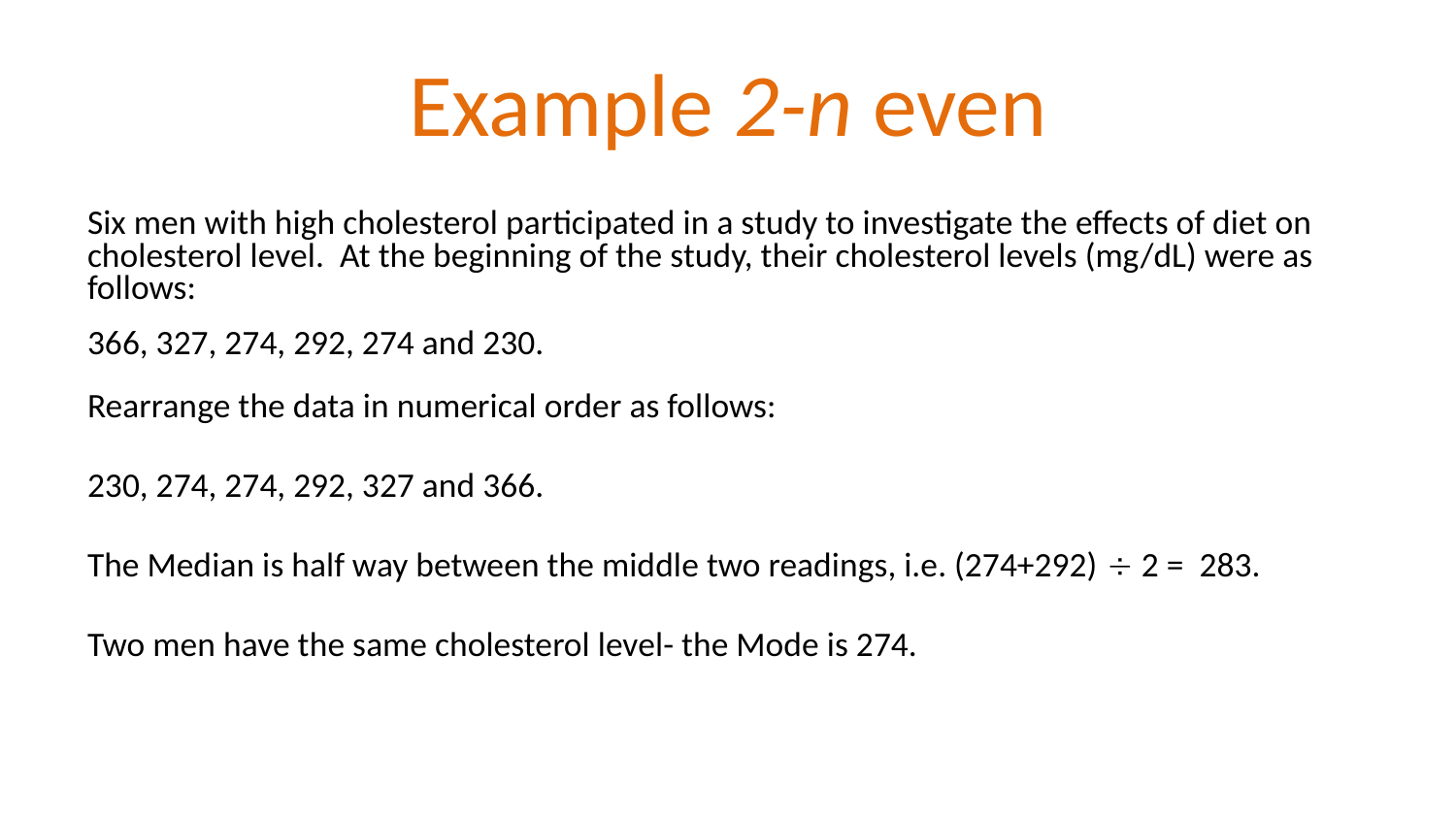

# Example 2-n even
Six men with high cholesterol participated in a study to investigate the effects of diet on cholesterol level.  At the beginning of the study, their cholesterol levels (mg/dL) were as follows:

366, 327, 274, 292, 274 and 230.

Rearrange the data in numerical order as follows:

230, 274, 274, 292, 327 and 366.

The Median is half way between the middle two readings, i.e. (274+292) ÷ 2 =  283.

Two men have the same cholesterol level- the Mode is 274.